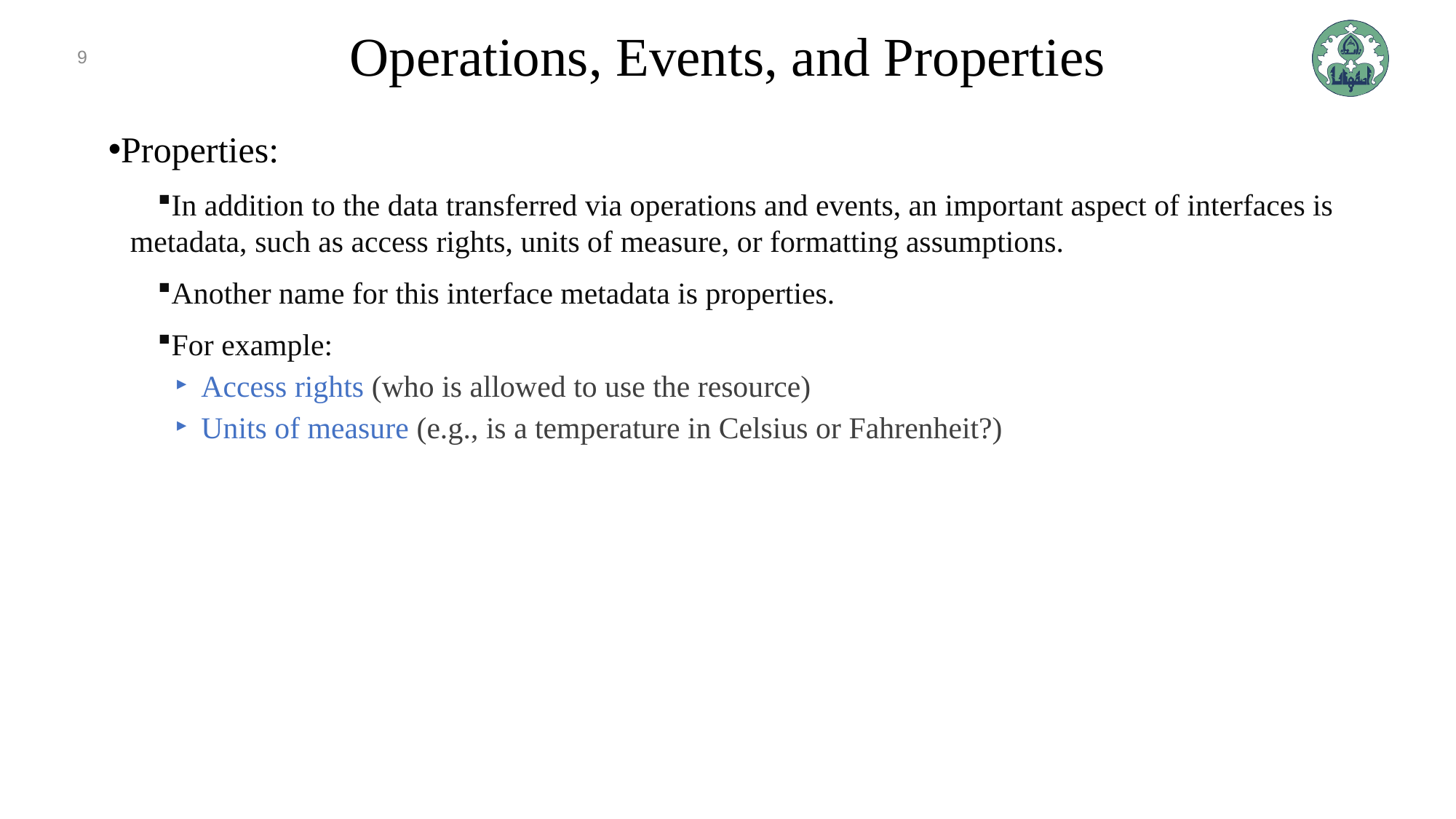

9
# Operations, Events, and Properties
Properties:
In addition to the data transferred via operations and events, an important aspect of interfaces is metadata, such as access rights, units of measure, or formatting assumptions.
Another name for this interface metadata is properties.
For example:
Access rights (who is allowed to use the resource)
Units of measure (e.g., is a temperature in Celsius or Fahrenheit?)